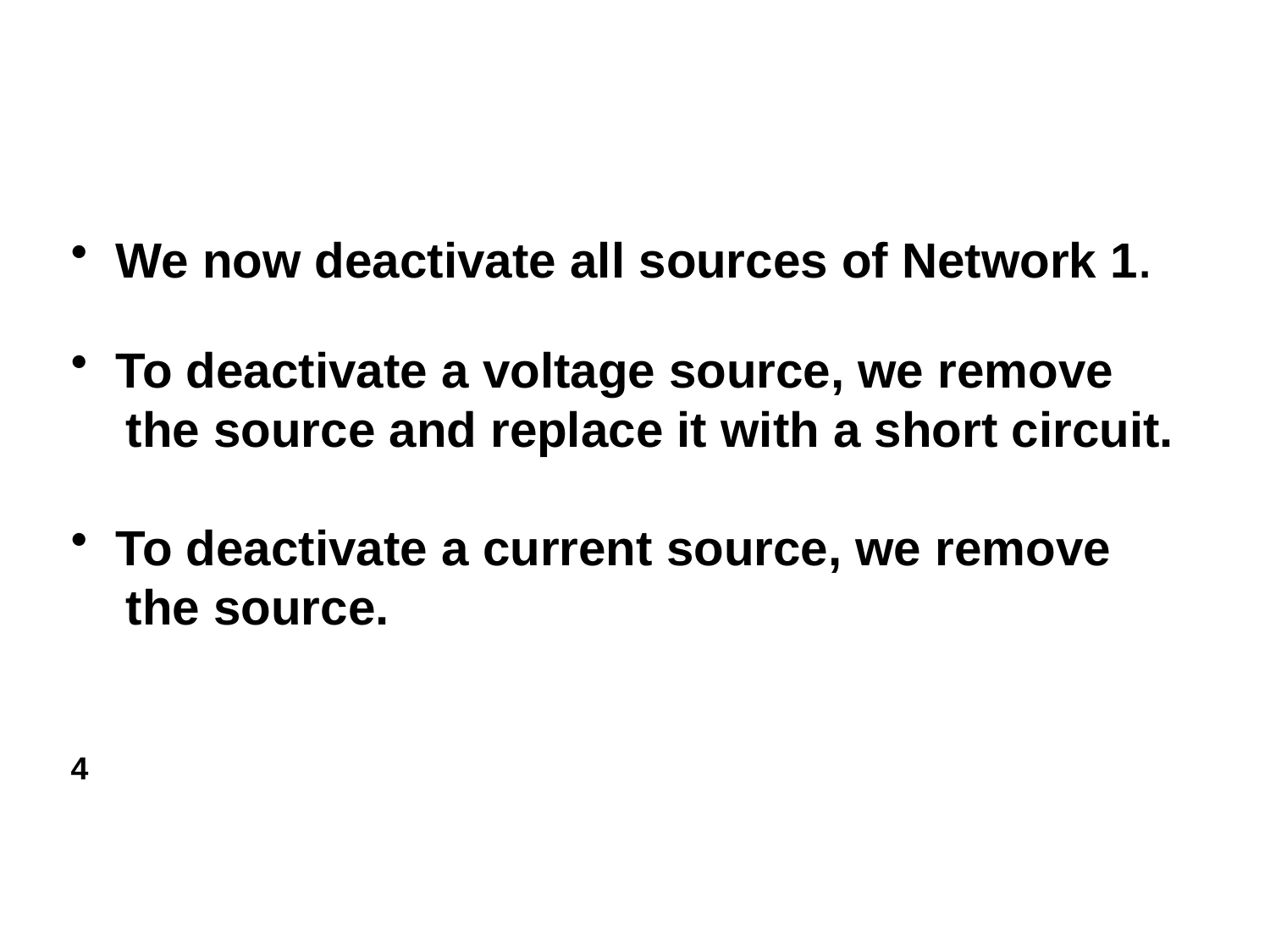

We now deactivate all sources of Network 1.

  To deactivate a voltage source, we remove
    the source and replace it with a short circuit.

  To deactivate a current source, we remove
    the source.
4